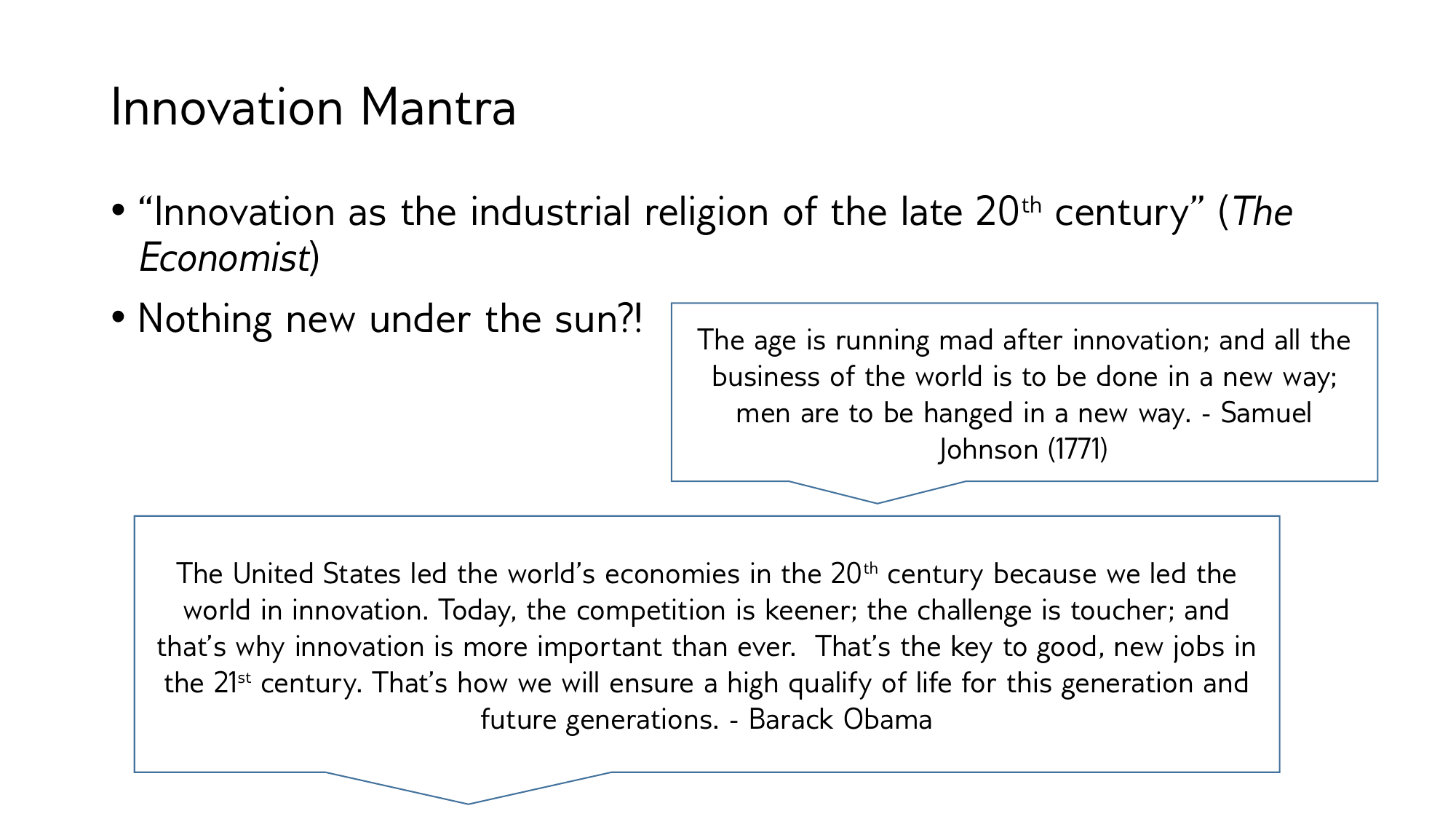

# Innovation Mantra
“Innovation as the industrial religion of the late 20th century” (The Economist)
Nothing new under the sun?!

The age is running mad after innovation; and all the business of the world is to be done in a new way; men are to be hanged in a new way. - Samuel Johnson (1771)
The United States led the world’s economies in the 20th century because we led the world in innovation. Today, the competition is keener; the challenge is toucher; and that’s why innovation is more important than ever.  That’s the key to good, new jobs in the 21st century. That’s how we will ensure a high qualify of life for this generation and future generations. - Barack Obama